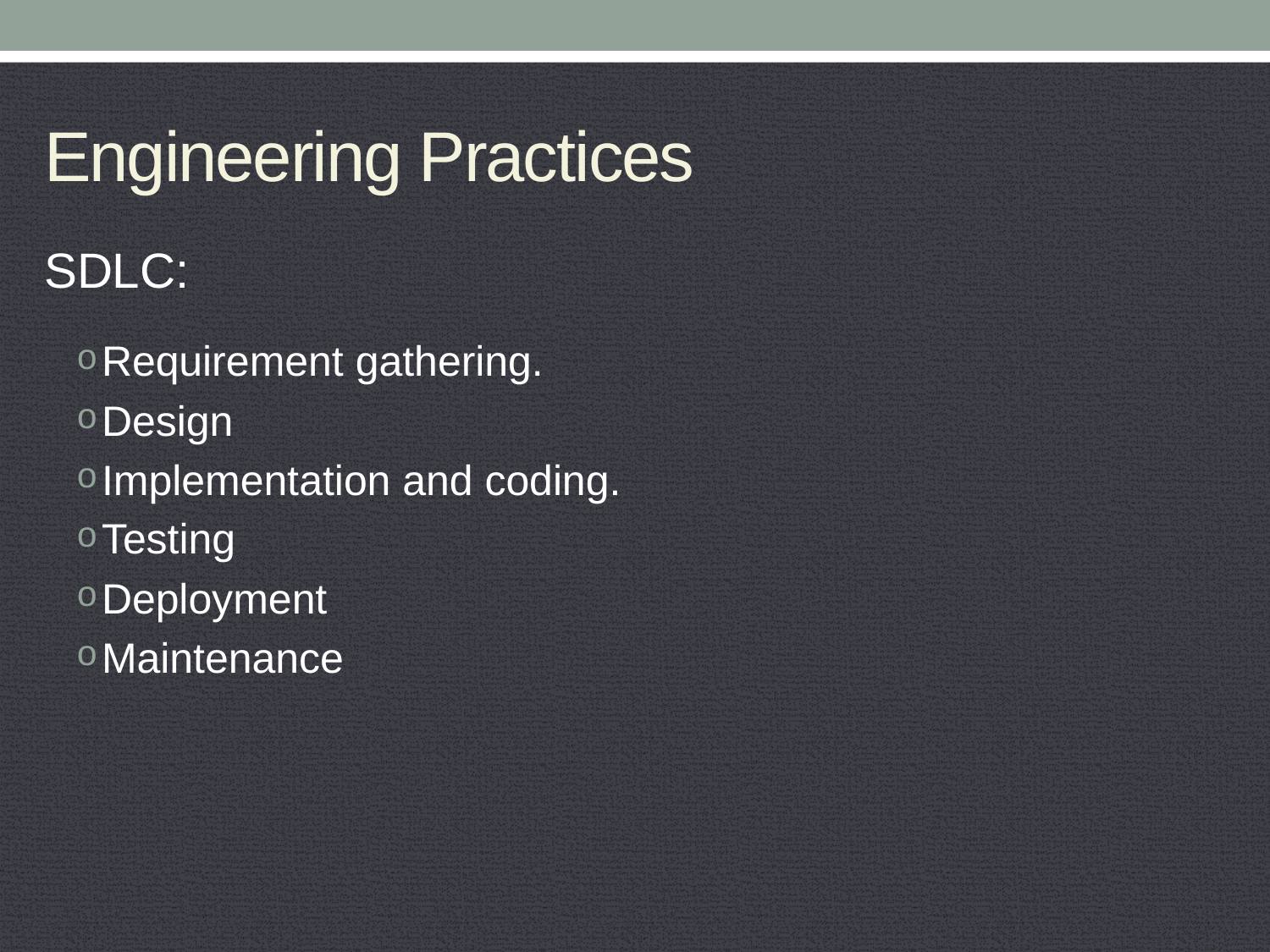

# Engineering Practices
SDLC:
Requirement gathering.
Design
Implementation and coding.
Testing
Deployment
Maintenance